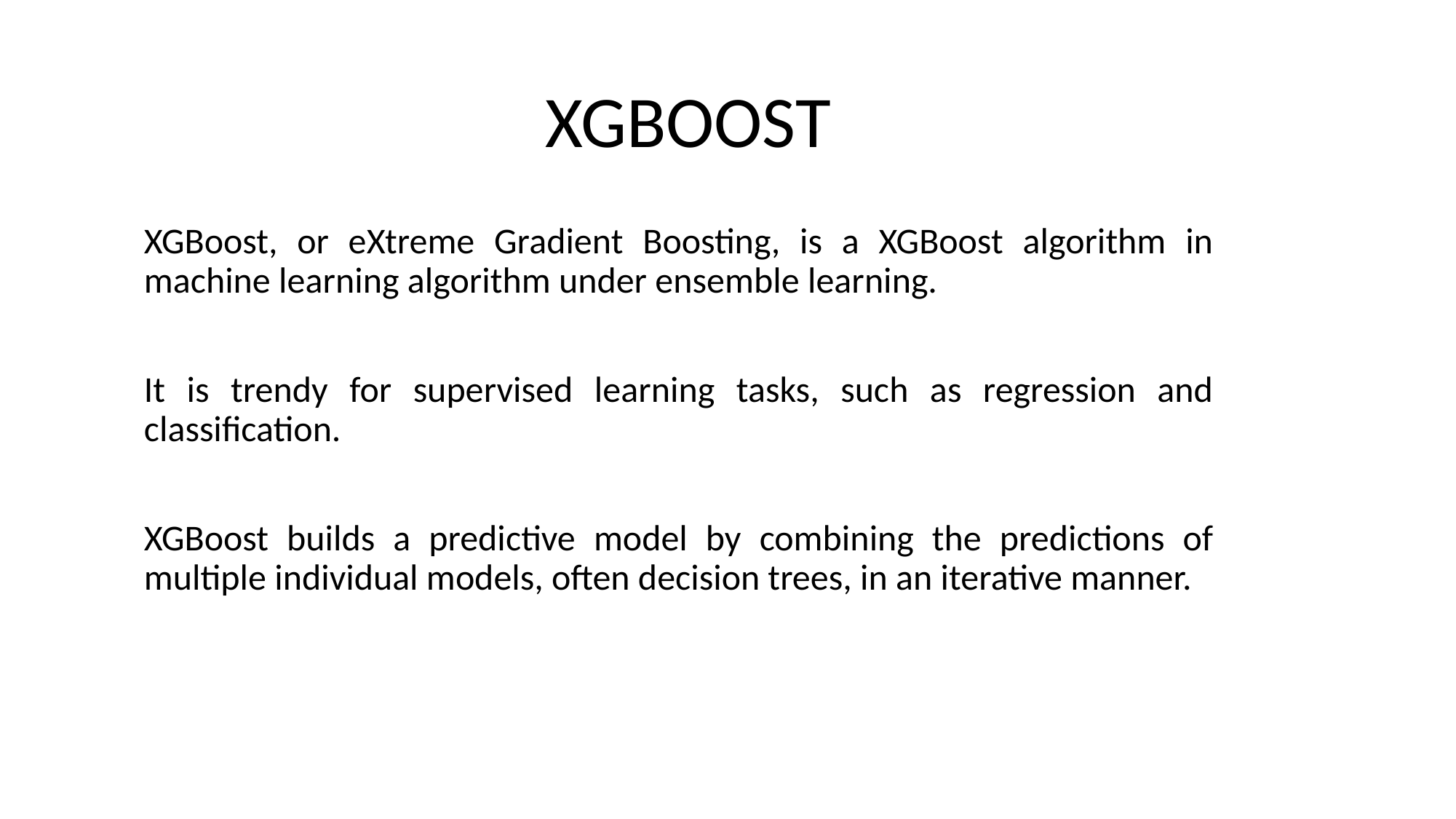

# XGBOOST
XGBoost, or eXtreme Gradient Boosting, is a XGBoost algorithm in machine learning algorithm under ensemble learning.

It is trendy for supervised learning tasks, such as regression and classification.

XGBoost builds a predictive model by combining the predictions of multiple individual models, often decision trees, in an iterative manner.